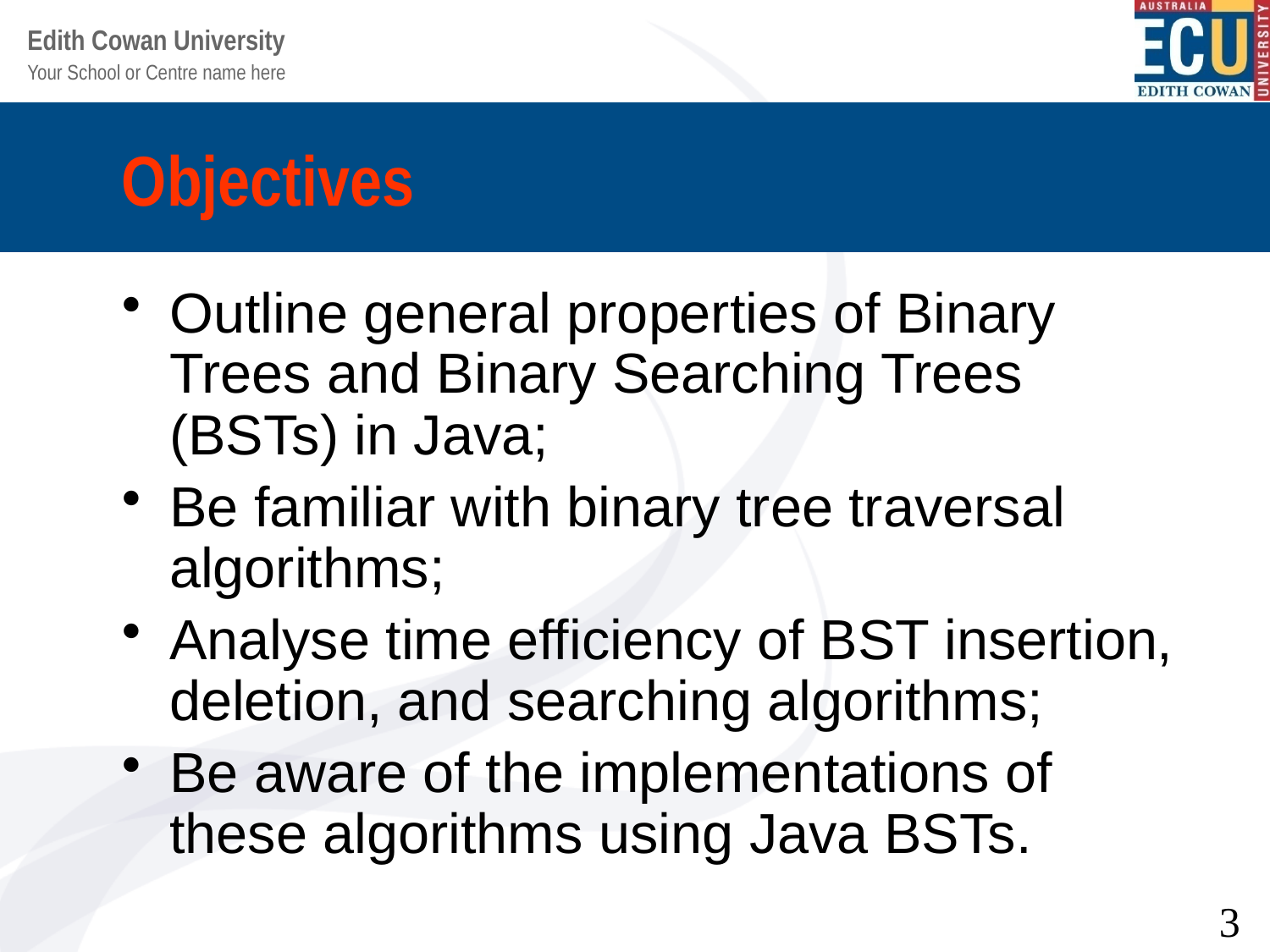

# Objectives
Outline general properties of Binary Trees and Binary Searching Trees (BSTs) in Java;
Be familiar with binary tree traversal algorithms;
Analyse time efficiency of BST insertion, deletion, and searching algorithms;
Be aware of the implementations of these algorithms using Java BSTs.
3